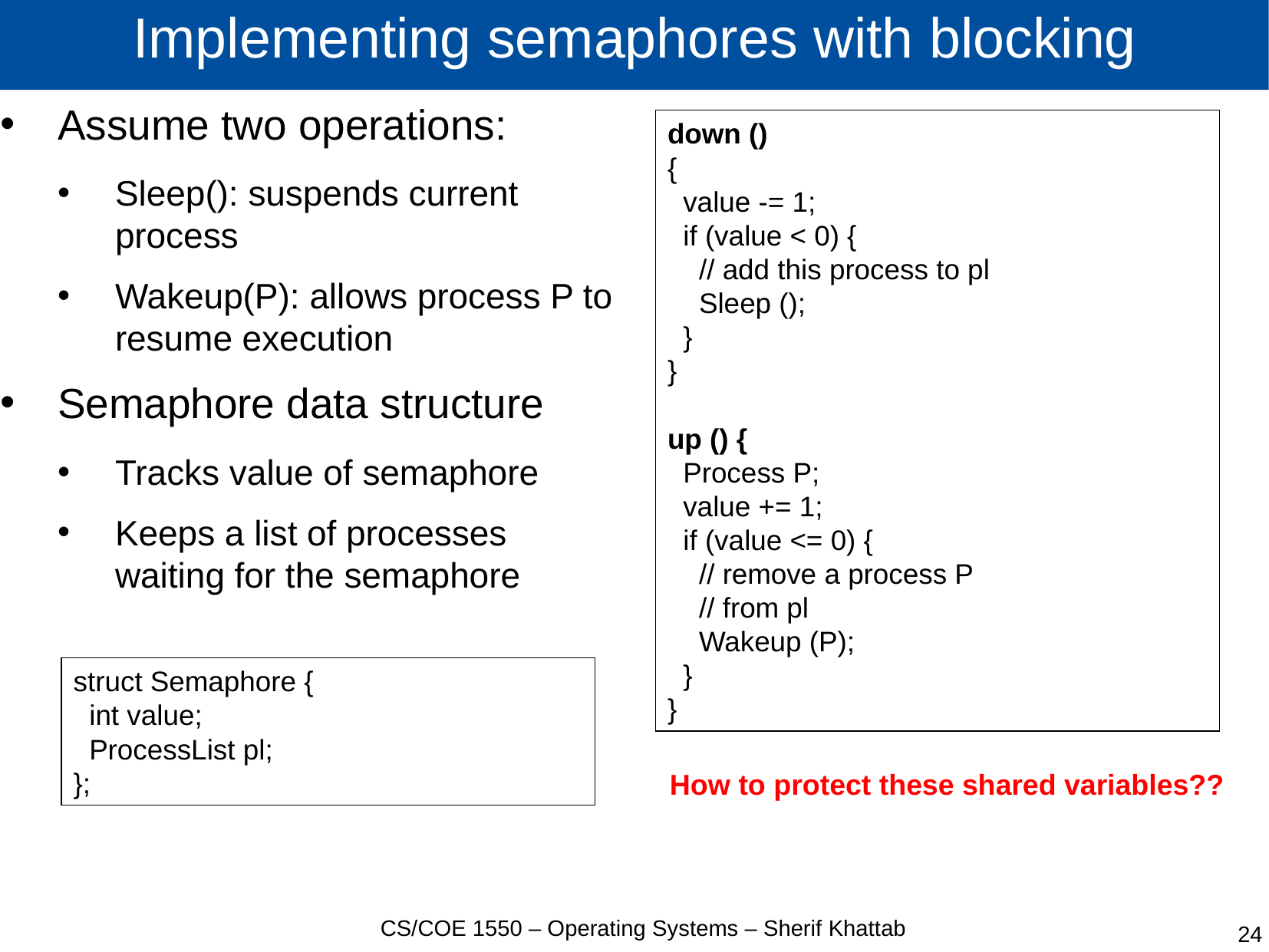

# Implementing semaphores with blocking
Assume two operations:
Sleep(): suspends current process
Wakeup(P): allows process P to resume execution
Semaphore data structure
Tracks value of semaphore
Keeps a list of processes waiting for the semaphore
down ()
{
  value -= 1;
  if (value < 0) {
    // add this process to pl
    Sleep ();
  }
}

up () {
  Process P;
  value += 1;
  if (value <= 0) {
    // remove a process P
    // from pl
    Wakeup (P);
  }
}
struct Semaphore {
  int value;
  ProcessList pl;
};
How to protect these shared variables??
CS/COE 1550 – Operating Systems – Sherif Khattab
24